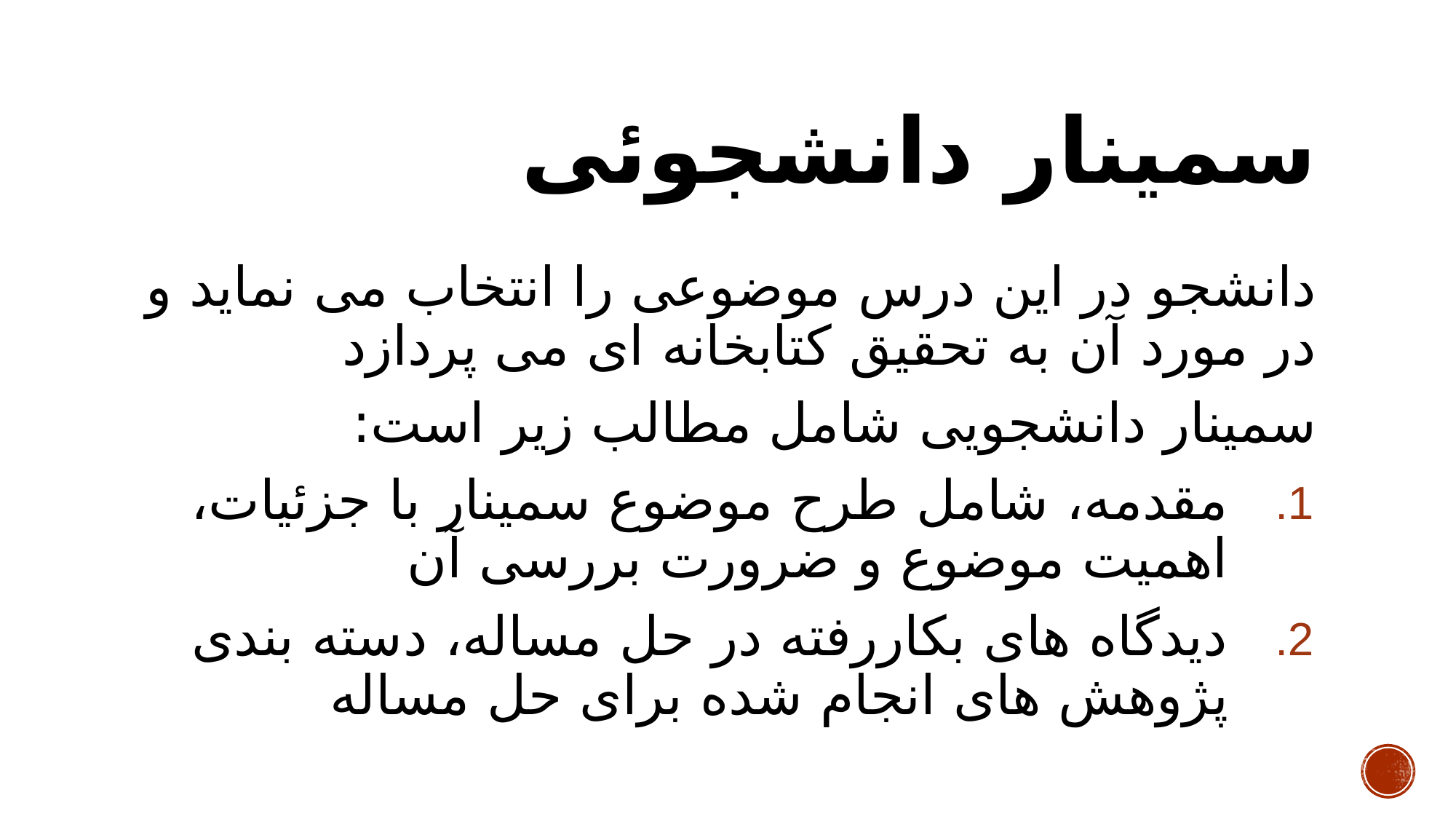

# سمینار دانشجوئی
دانشجو در این درس موضوعی را انتخاب می نماید و در مورد آن به تحقیق کتابخانه ای می پردازد
سمینار دانشجویی شامل مطالب زیر است:
مقدمه، شامل طرح موضوع سمینار با جزئیات، اهمیت موضوع و ضرورت بررسی آن
دیدگاه های بکاررفته در حل مساله، دسته بندی پژوهش های انجام شده برای حل مساله